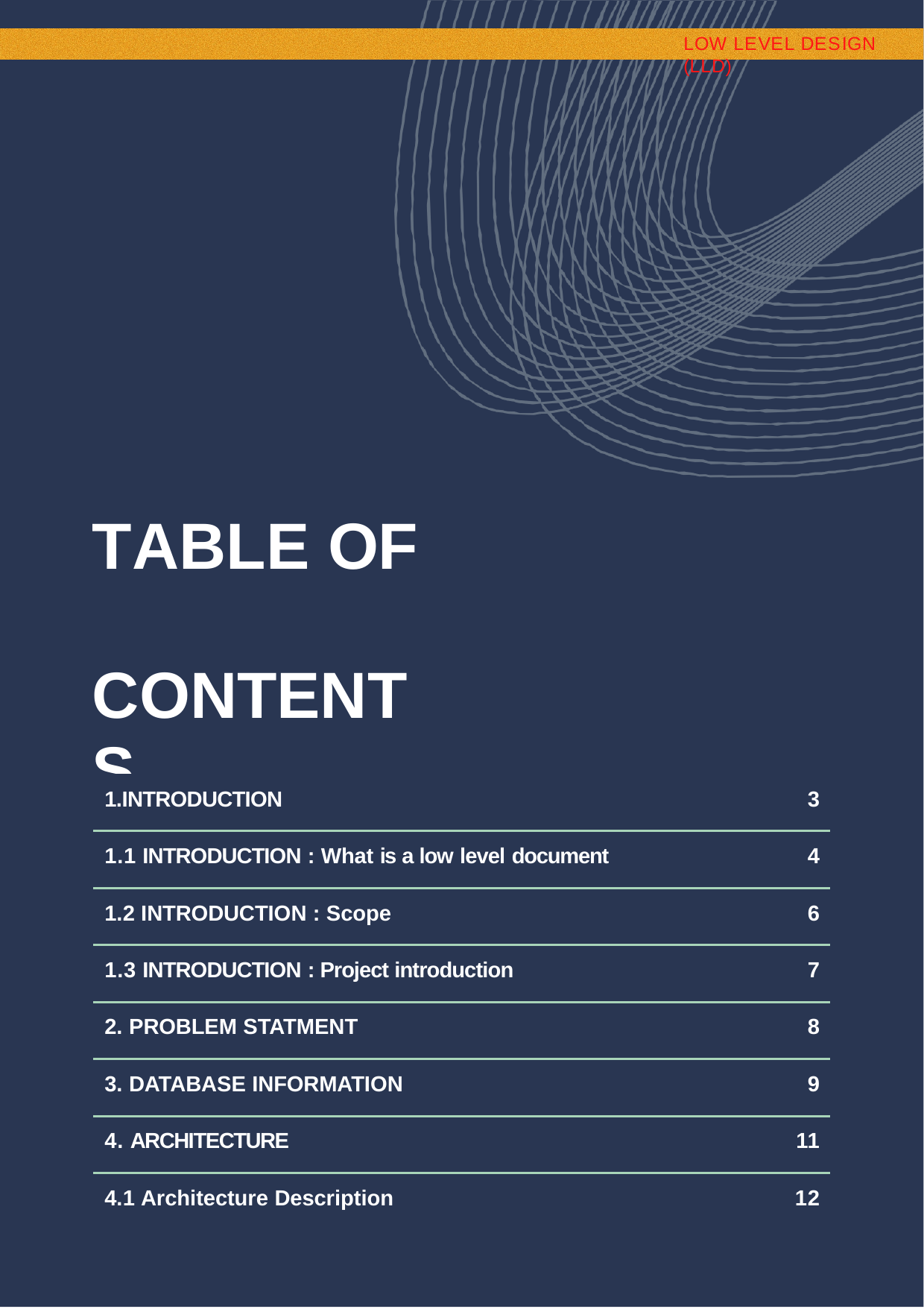

LOW LEVEL DESIGN (LLD)
# TABLE OF  CONTENTS
| 1.INTRODUCTION | 3 |
| --- | --- |
| 1.1 INTRODUCTION : What is a low level document | 4 |
| 1.2 INTRODUCTION : Scope | 6 |
| 1.3 INTRODUCTION : Project introduction | 7 |
| 2. PROBLEM STATMENT | 8 |
| 3. DATABASE INFORMATION | 9 |
| 4. ARCHITECTURE | 11 |
| 4.1 Architecture Description | 12 |